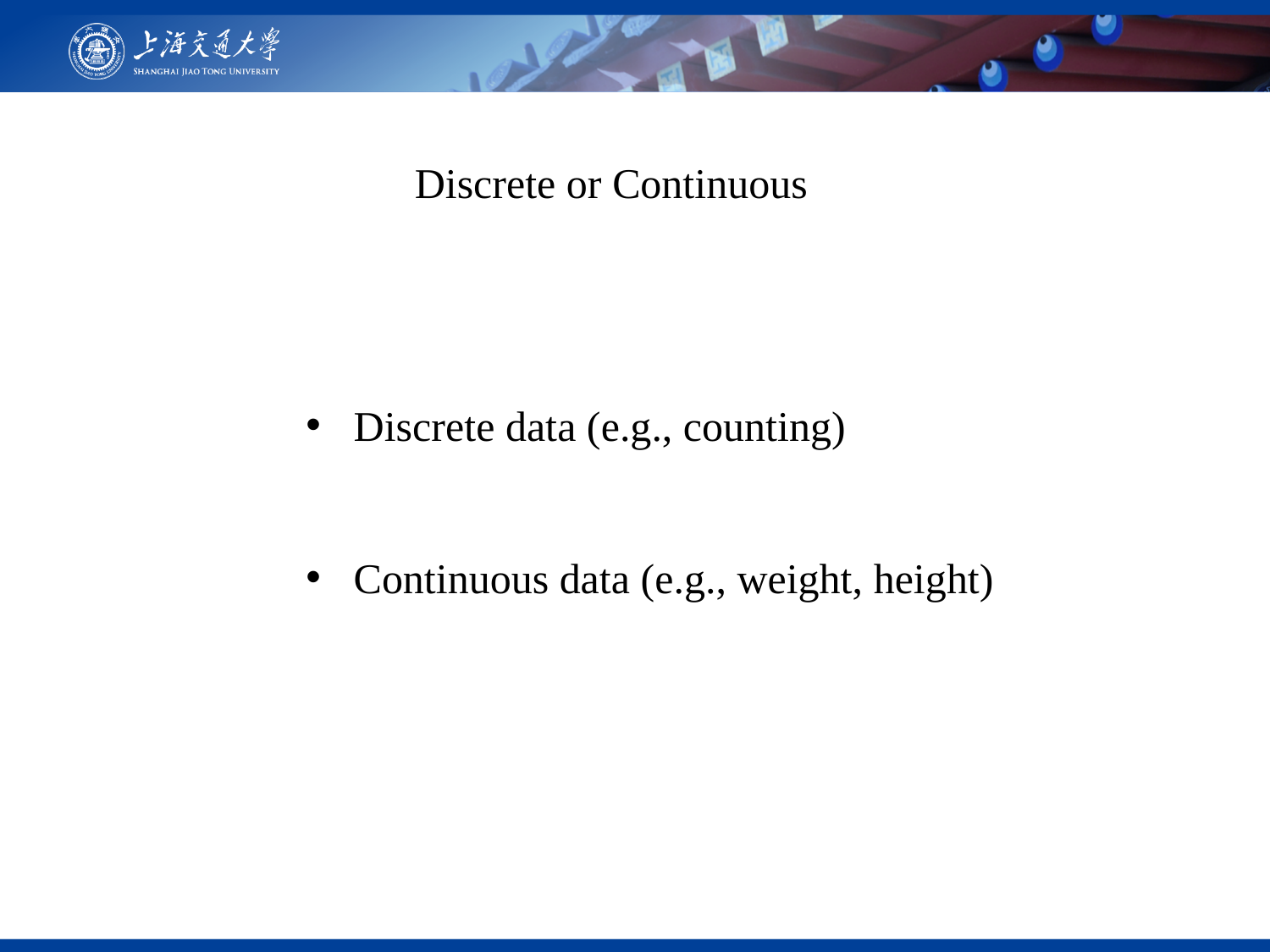

Discrete or Continuous
Discrete data (e.g., counting)

Continuous data (e.g., weight, height)